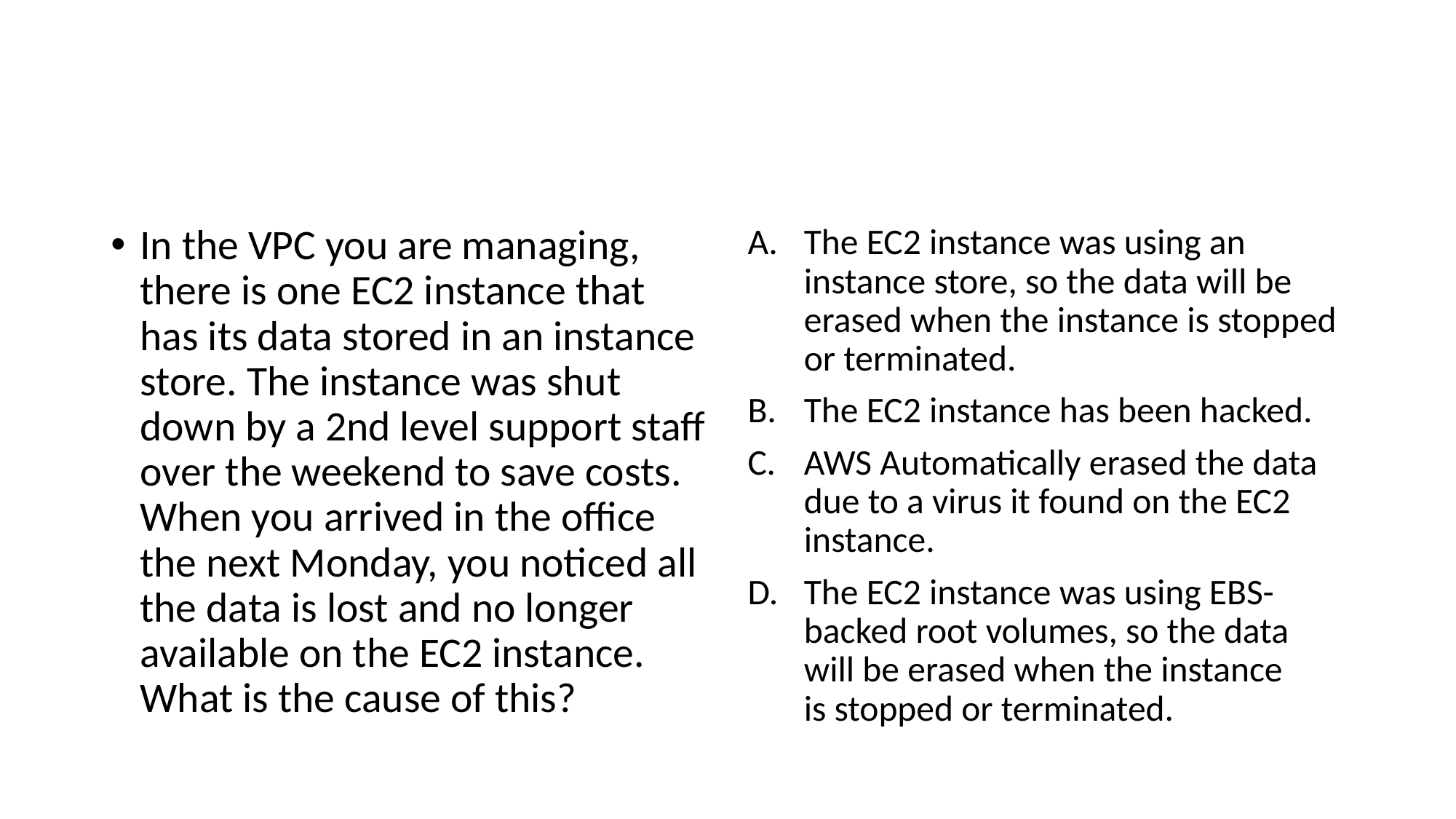

#
In the VPC you are managing, there is one EC2 instance that has its data stored in an instance store. The instance was shut down by a 2nd level support staff over the weekend to save costs. When you arrived in the office the next Monday, you noticed all the data is lost and no longer available on the EC2 instance. What is the cause of this?
The EC2 instance was using an instance store, so the data will be erased when the instance is stopped or terminated.
The EC2 instance has been hacked.
AWS Automatically erased the data due to a virus it found on the EC2 instance.
The EC2 instance was using EBS-backed root volumes, so the data will be erased when the instance is stopped or terminated.